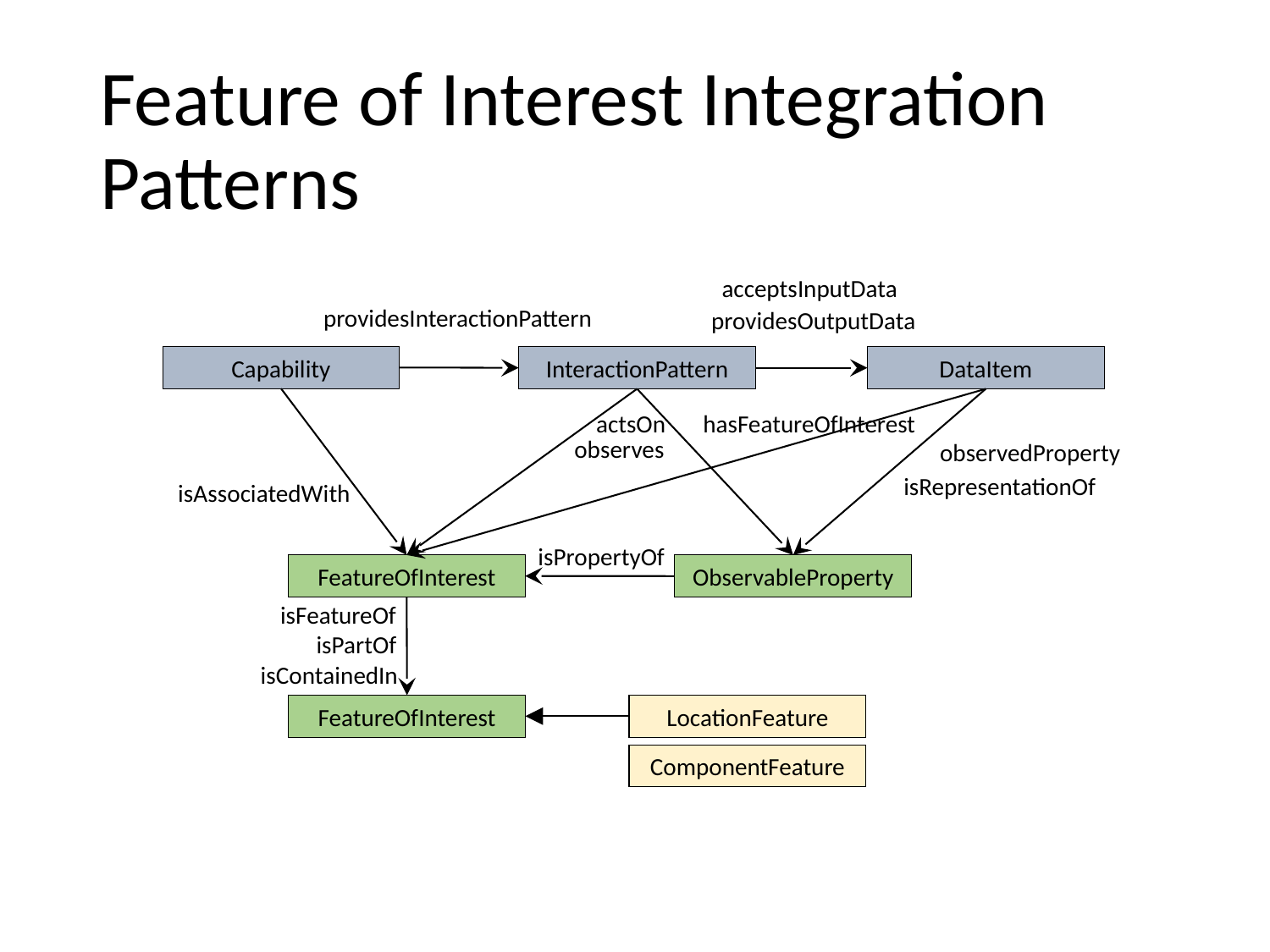

# Feature of Interest Integration Patterns
acceptsInputData
providesInteractionPattern
providesOutputData
Capability
InteractionPattern
DataItem
hasFeatureOfInterest
actsOn
observes
observedProperty
isRepresentationOf
isAssociatedWith
isPropertyOf
FeatureOfInterest
ObservableProperty
isFeatureOf
isPartOf
isContainedIn
LocationFeature
FeatureOfInterest
ComponentFeature